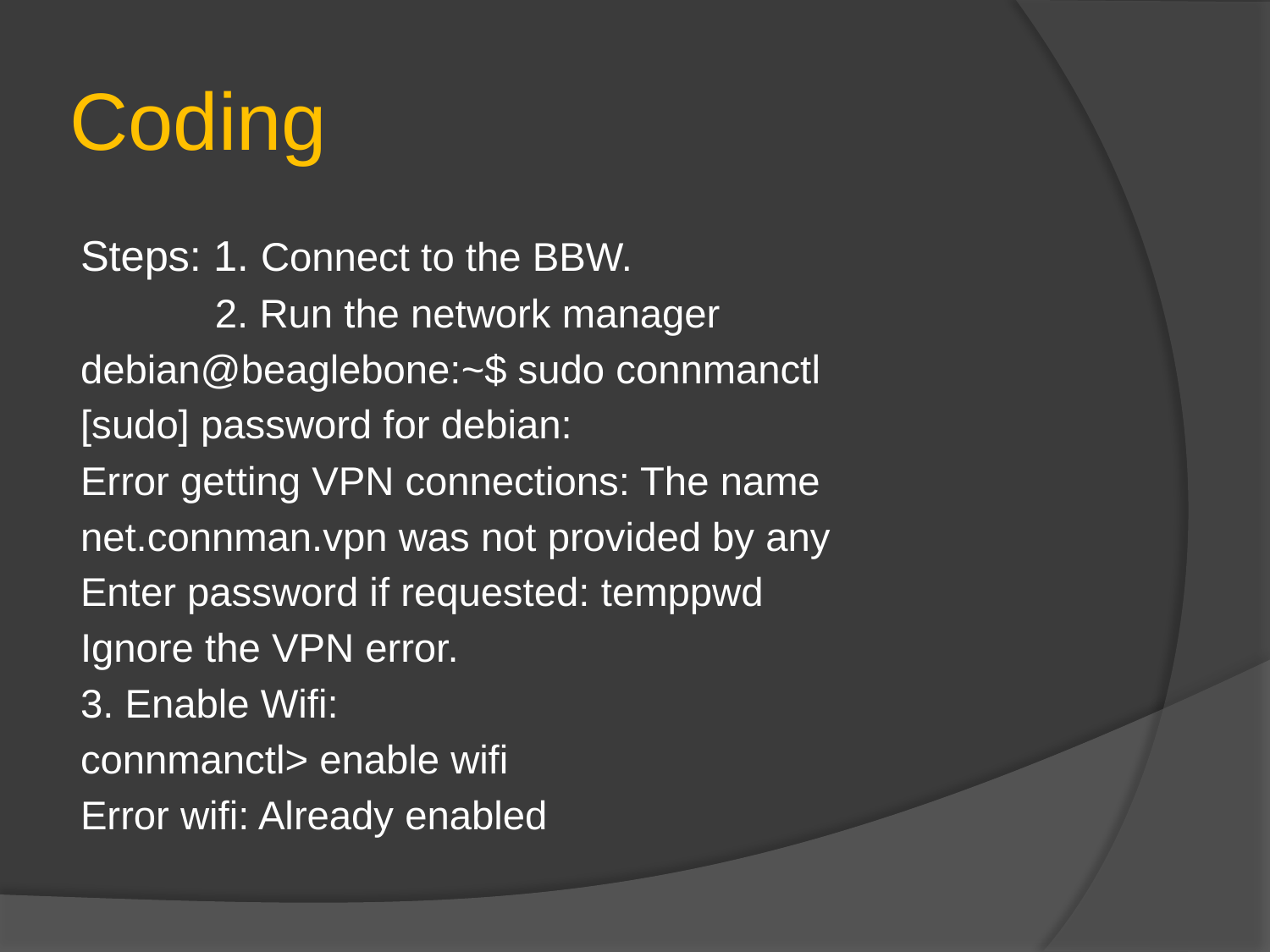

# Coding
Steps: 1. Connect to the BBW.
            2. Run the network manager
debian@beaglebone:~$ sudo connmanctl
[sudo] password for debian:
Error getting VPN connections: The name
net.connman.vpn was not provided by any
Enter password if requested: temppwd
Ignore the VPN error.
3. Enable Wifi:
connmanctl> enable wifi
Error wifi: Already enabled